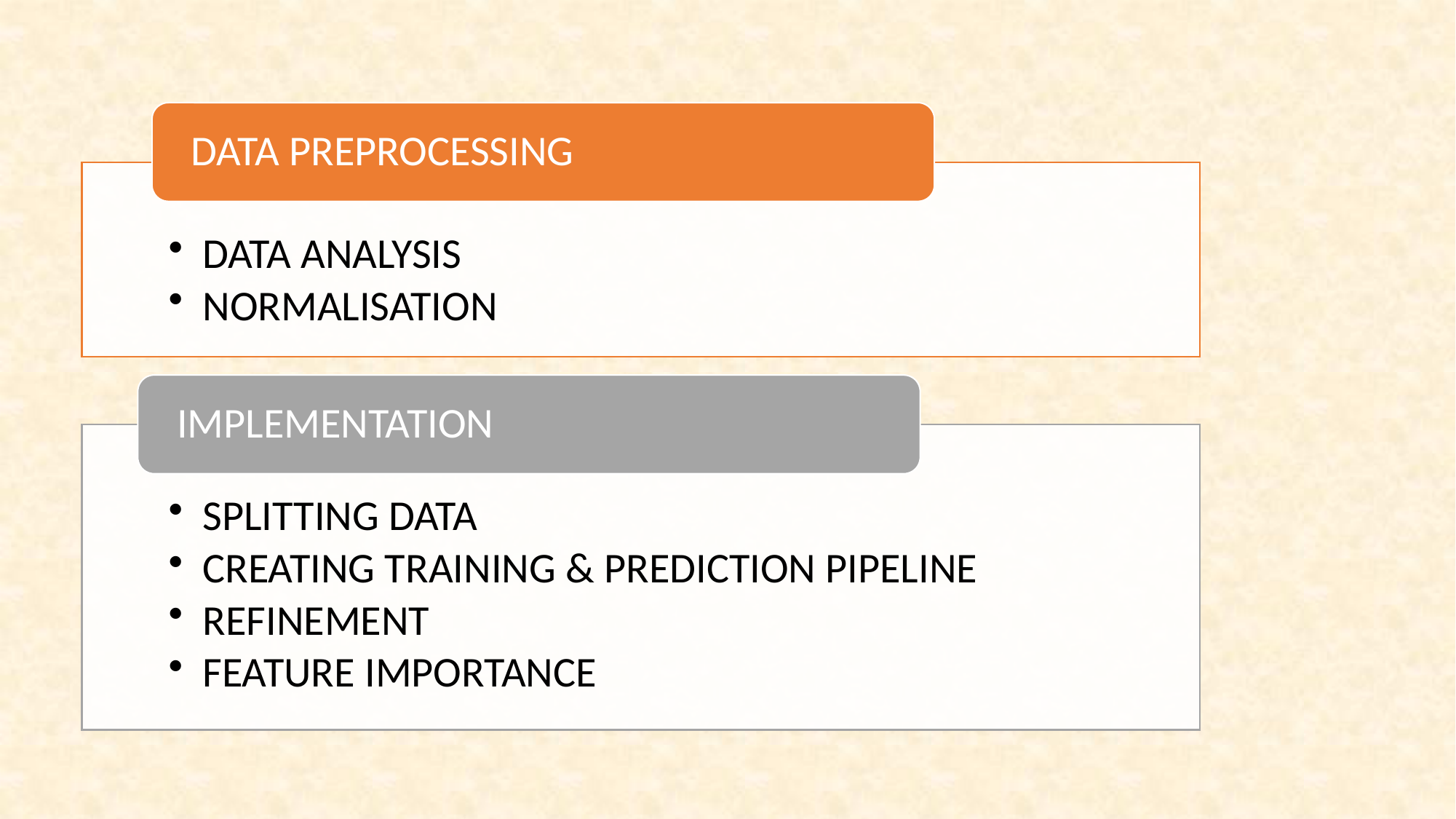

DATA ANALYSIS
NORMALISATION
DATA PREPROCESSING
SPLITTING DATA
CREATING TRAINING & PREDICTION PIPELINE
REFINEMENT
FEATURE IMPORTANCE
IMPLEMENTATION